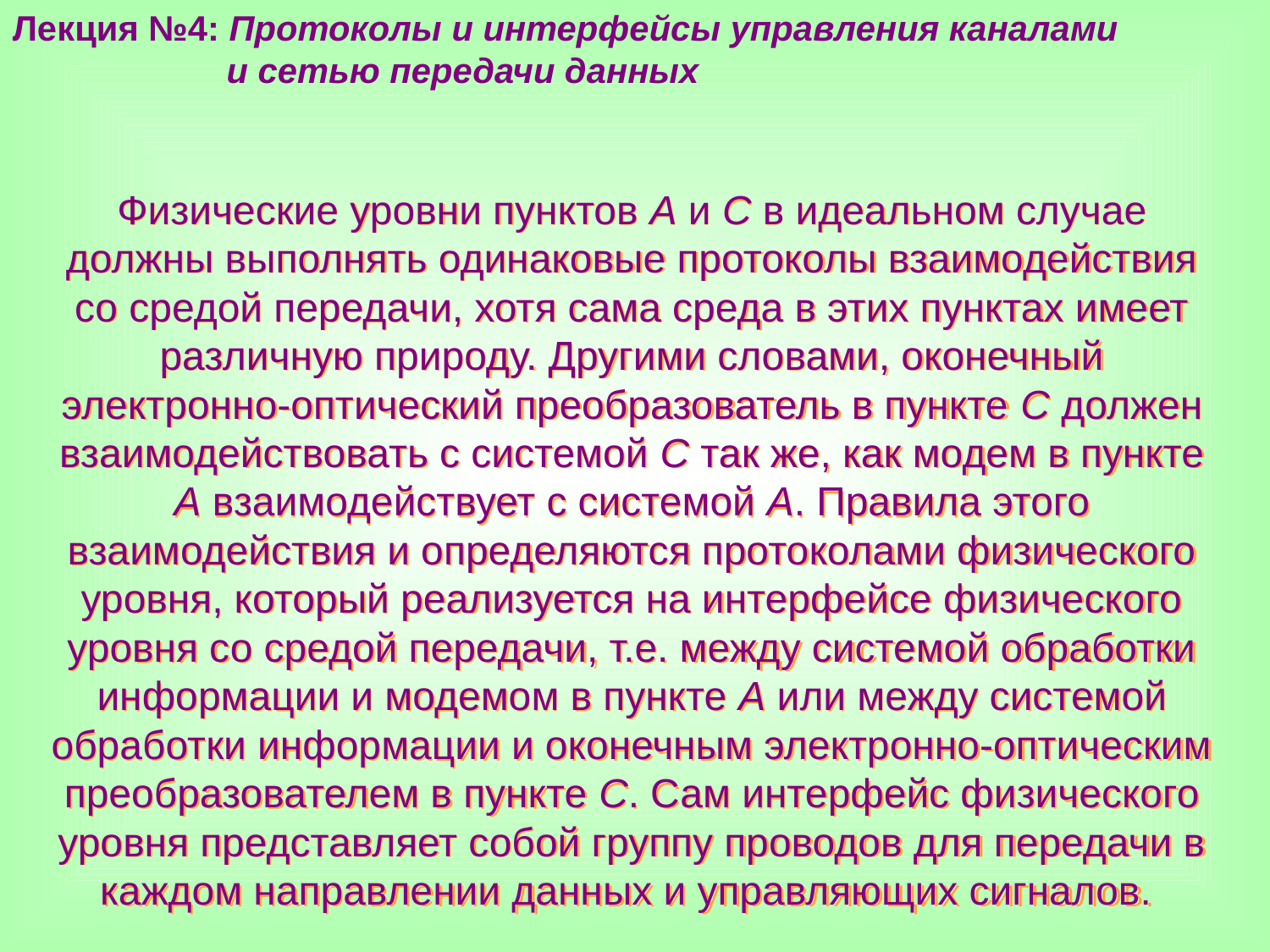

Лекция №4: Протоколы и интерфейсы управления каналами
                      и сетью передачи данных
Физические уровни пунктов А и С в идеальном случае должны выполнять одинаковые протоколы взаимодействия со средой передачи, хотя сама среда в этих пунктах имеет различную природу. Другими словами, оконечный электронно-оптический преобразователь в пункте С должен взаимодействовать с системой С так же, как модем в пункте А взаимодействует с системой А. Правила этого взаимодействия и определяются протоколами физического уровня, который реализуется на интерфейсе физического уровня со средой передачи, т.е. между системой обработки информации и модемом в пункте А или между системой обработки информации и оконечным электронно-оптическим преобразователем в пункте С. Сам интерфейс физического уровня представляет собой группу проводов для передачи в каждом направлении данных и управляющих сигналов.